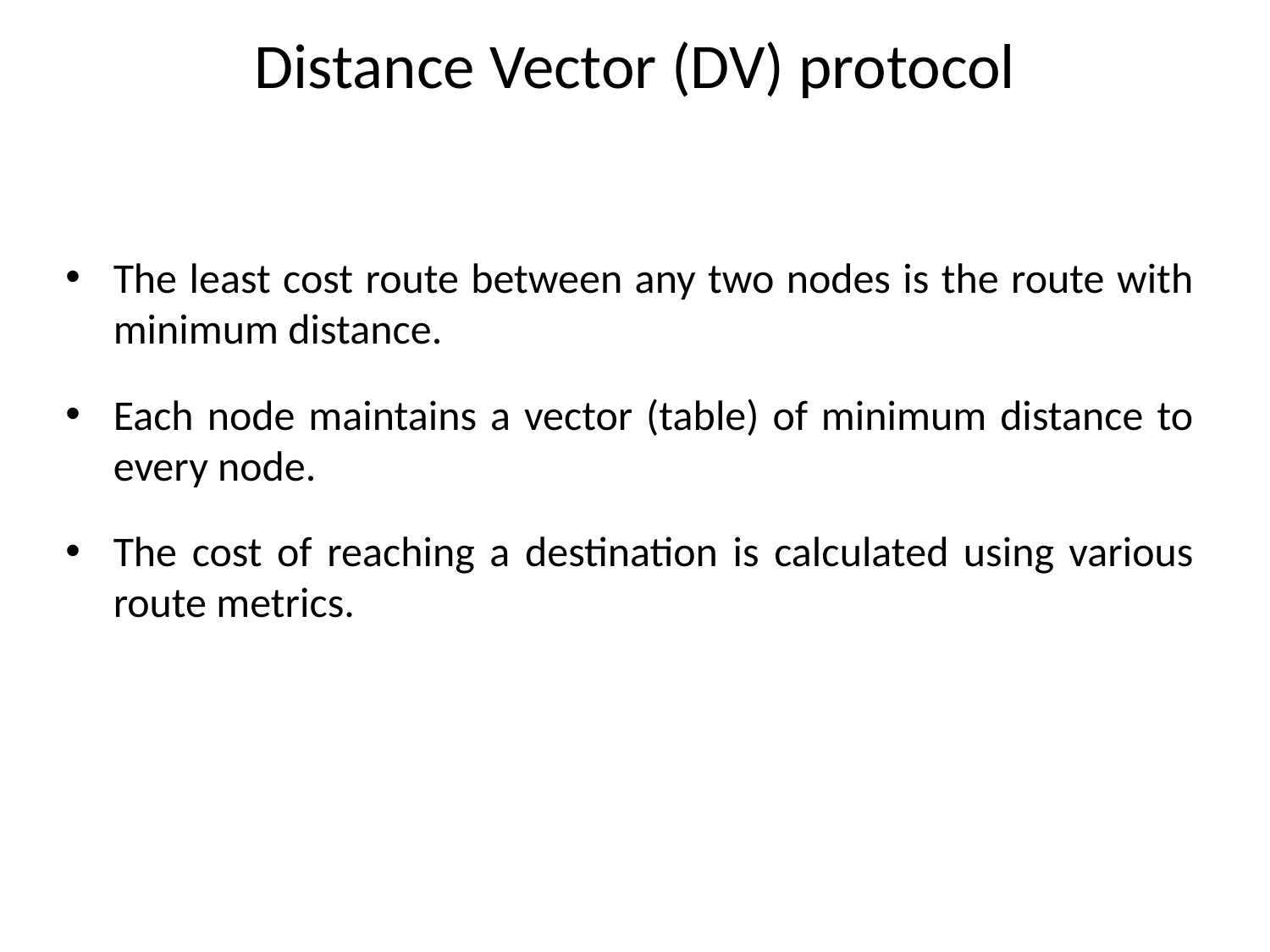

# Distance Vector (DV) protocol

The least cost route between any two nodes is the route with minimum distance.
Each node maintains a vector (table) of minimum distance to every node.
The cost of reaching a destination is calculated using various route metrics.